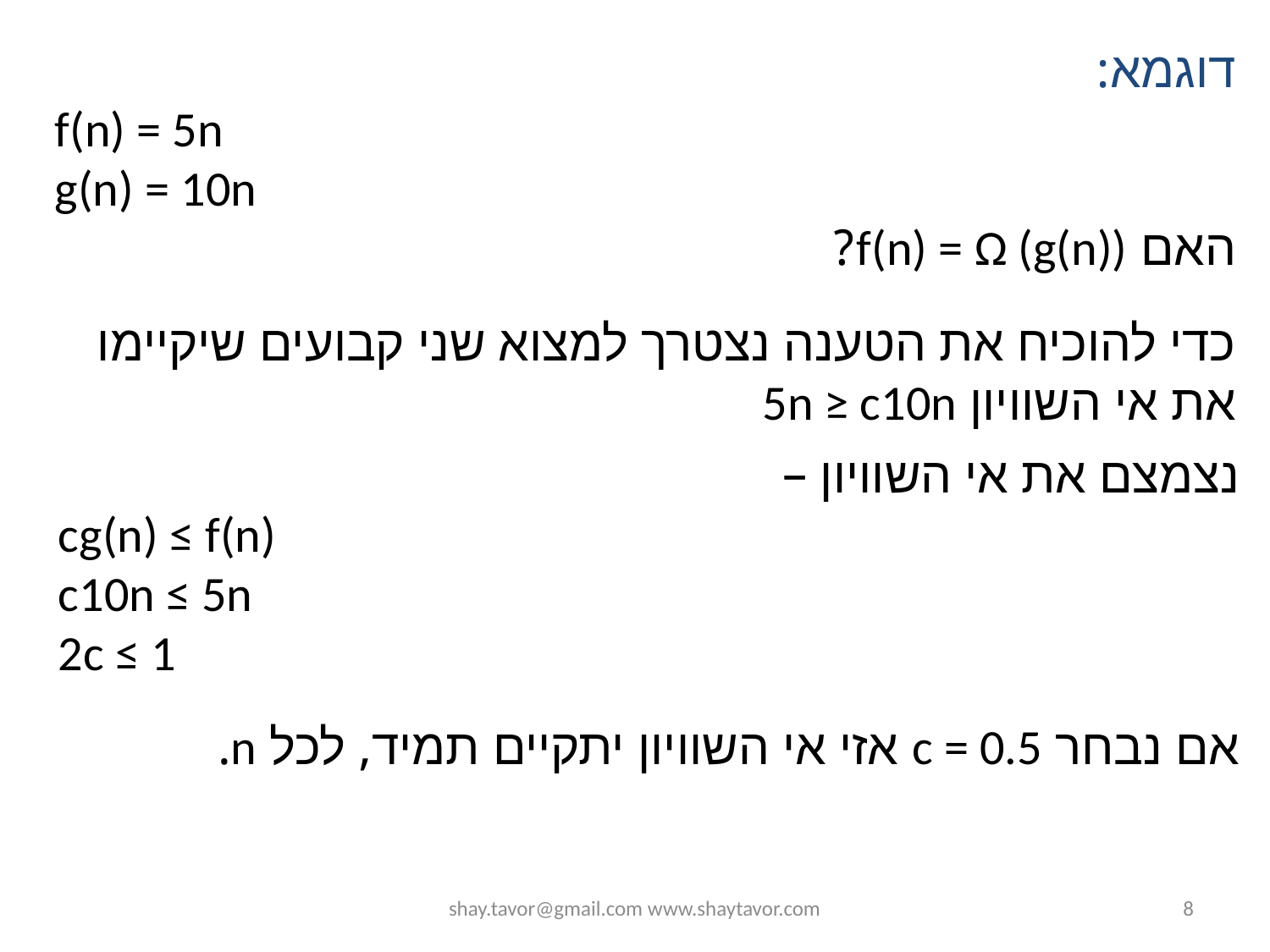

דוגמא:
f(n) = 5n
g(n) = 10n
האם f(n) = Ω (g(n))?
כדי להוכיח את הטענה נצטרך למצוא שני קבועים שיקיימו את אי השוויון 5n ≥ c10n
נצמצם את אי השוויון –
cg(n) ≤ f(n)
c10n ≤ 5n
2c ≤ 1
אם נבחר c = 0.5 אזי אי השוויון יתקיים תמיד, לכל n.
shay.tavor@gmail.com www.shaytavor.com
8